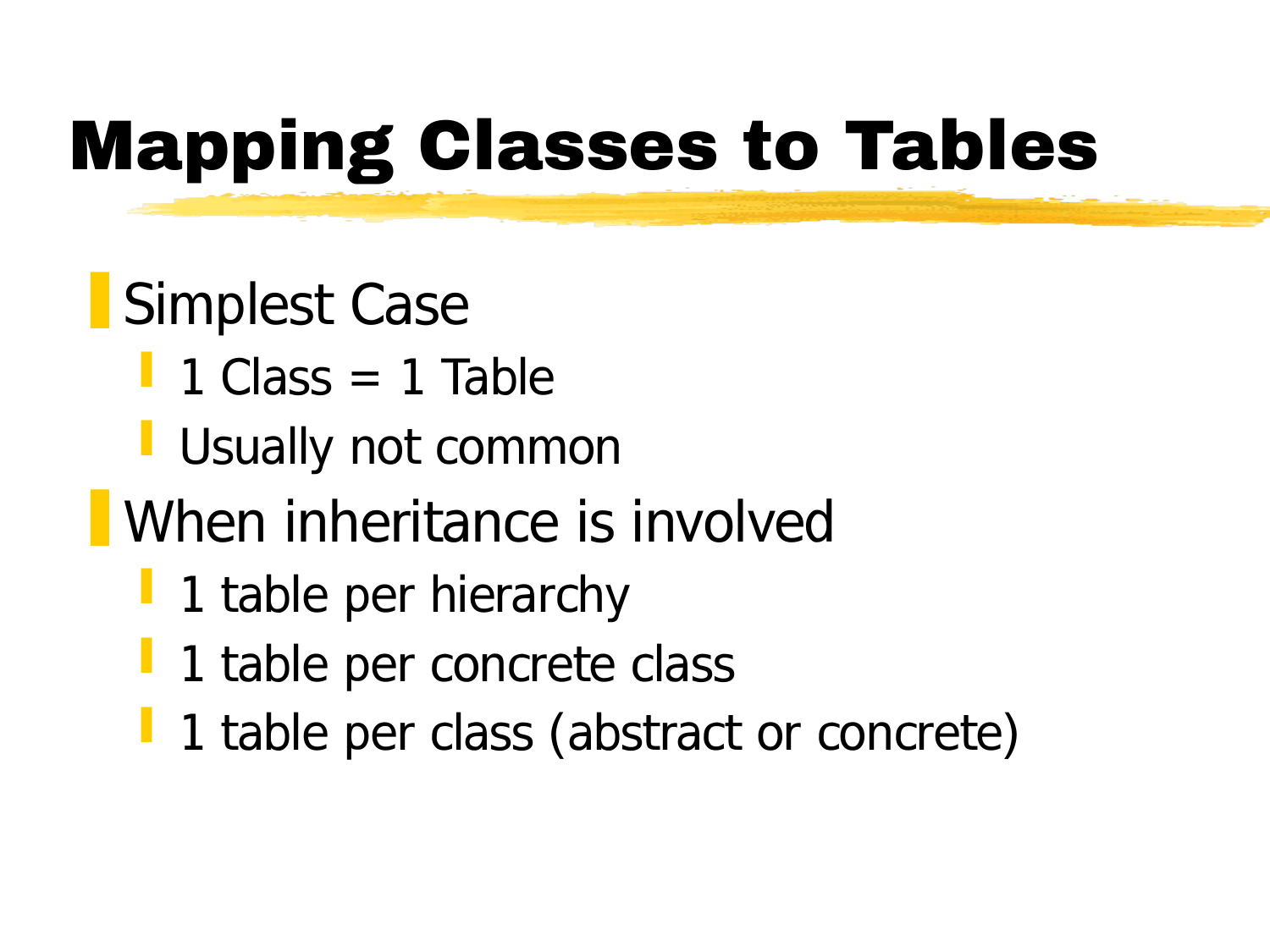

# Mapping Classes to Tables
Simplest Case
1 Class = 1 Table
Usually not common
When inheritance is involved
1 table per hierarchy
1 table per concrete class
1 table per class (abstract or concrete)